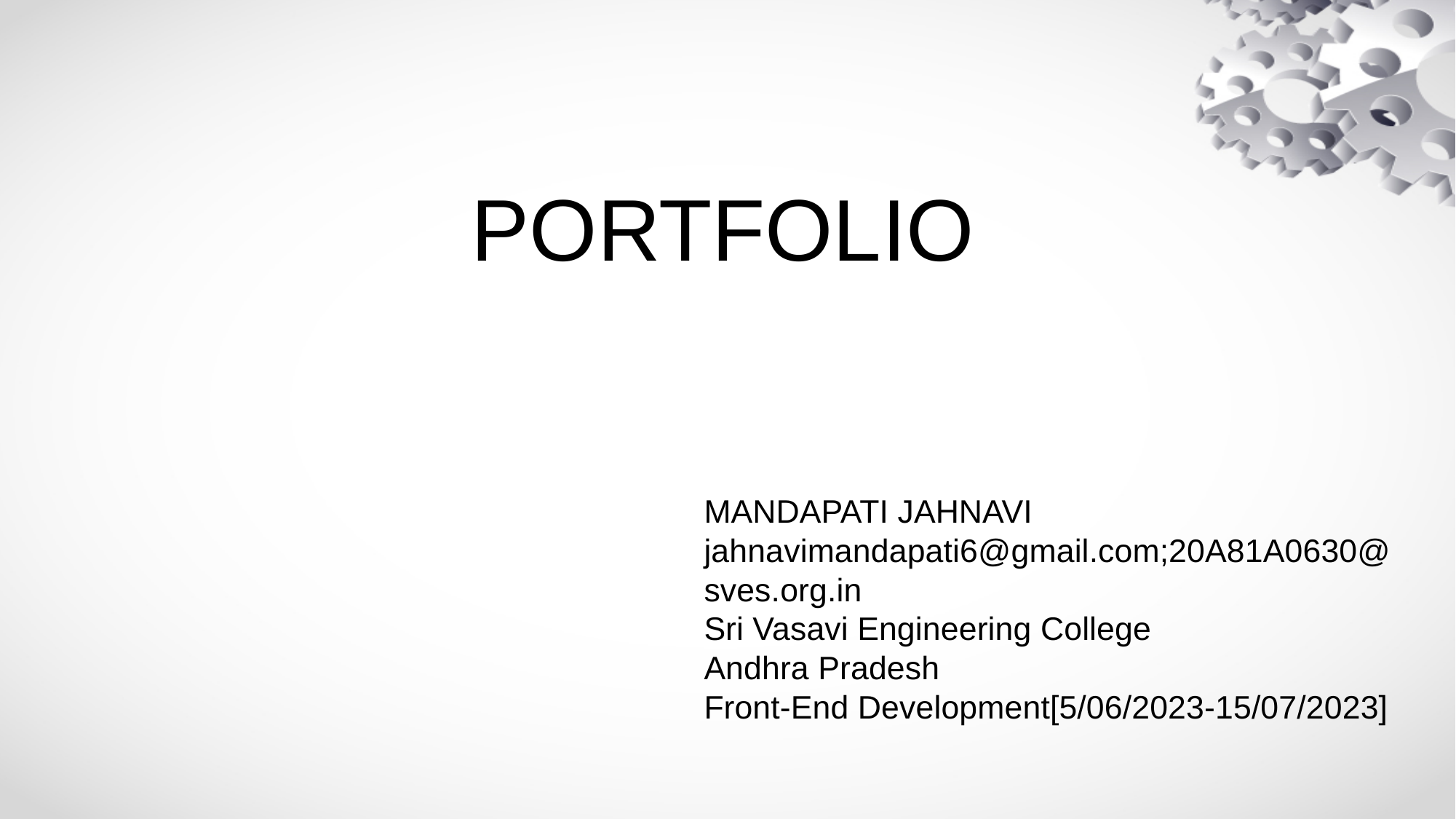

# PORTFOLIO

MANDAPATI JAHNAVI
jahnavimandapati6@gmail.com;20A81A0630@sves.org.in
Sri Vasavi Engineering College
Andhra Pradesh
Front-End Development[5/06/2023-15/07/2023]